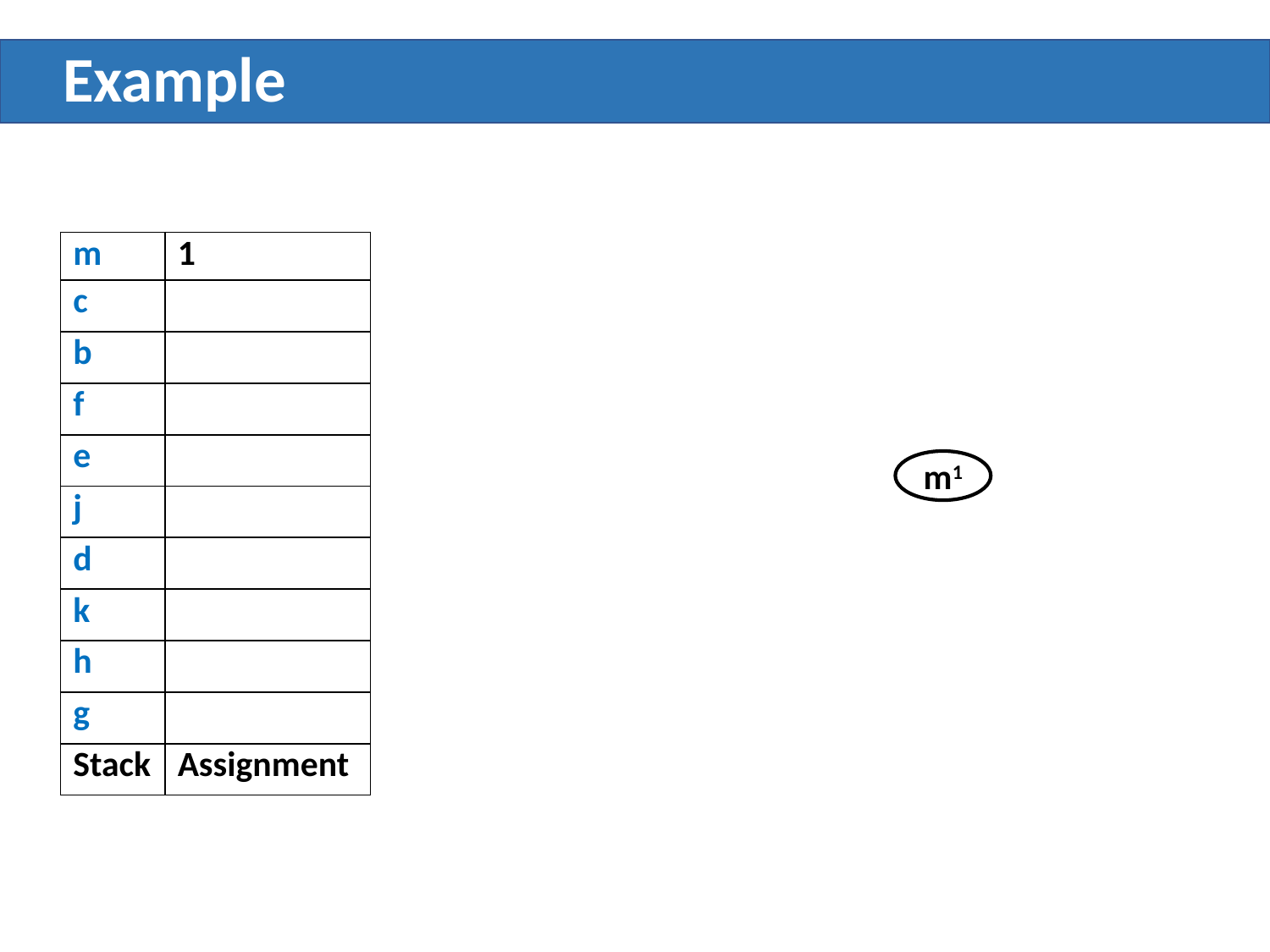

# Example
| m | 1 |
| --- | --- |
| c |  |
| b |  |
| f |  |
| e |  |
| j |  |
| d |  |
| k |  |
| h |  |
| g |  |
| Stack | Assignment |
m1